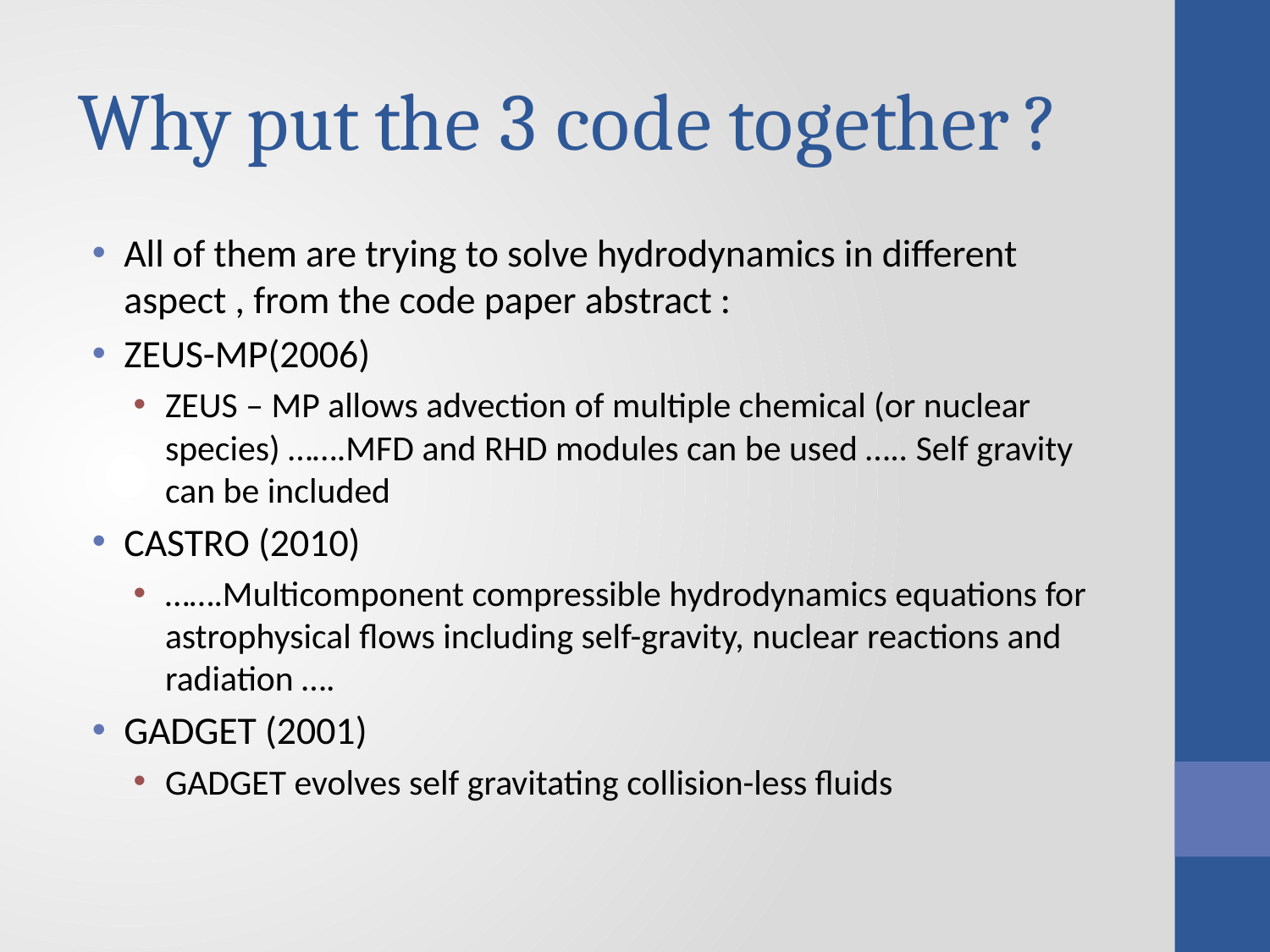

# Why put the 3 code together ?
All of them are trying to solve hydrodynamics in different aspect , from the code paper abstract :
ZEUS-MP(2006)
ZEUS – MP allows advection of multiple chemical (or nuclear species) …….MFD and RHD modules can be used ….. Self gravity can be included
CASTRO (2010)
…….Multicomponent compressible hydrodynamics equations for astrophysical flows including self-gravity, nuclear reactions and radiation ….
GADGET (2001)
GADGET evolves self gravitating collision-less fluids